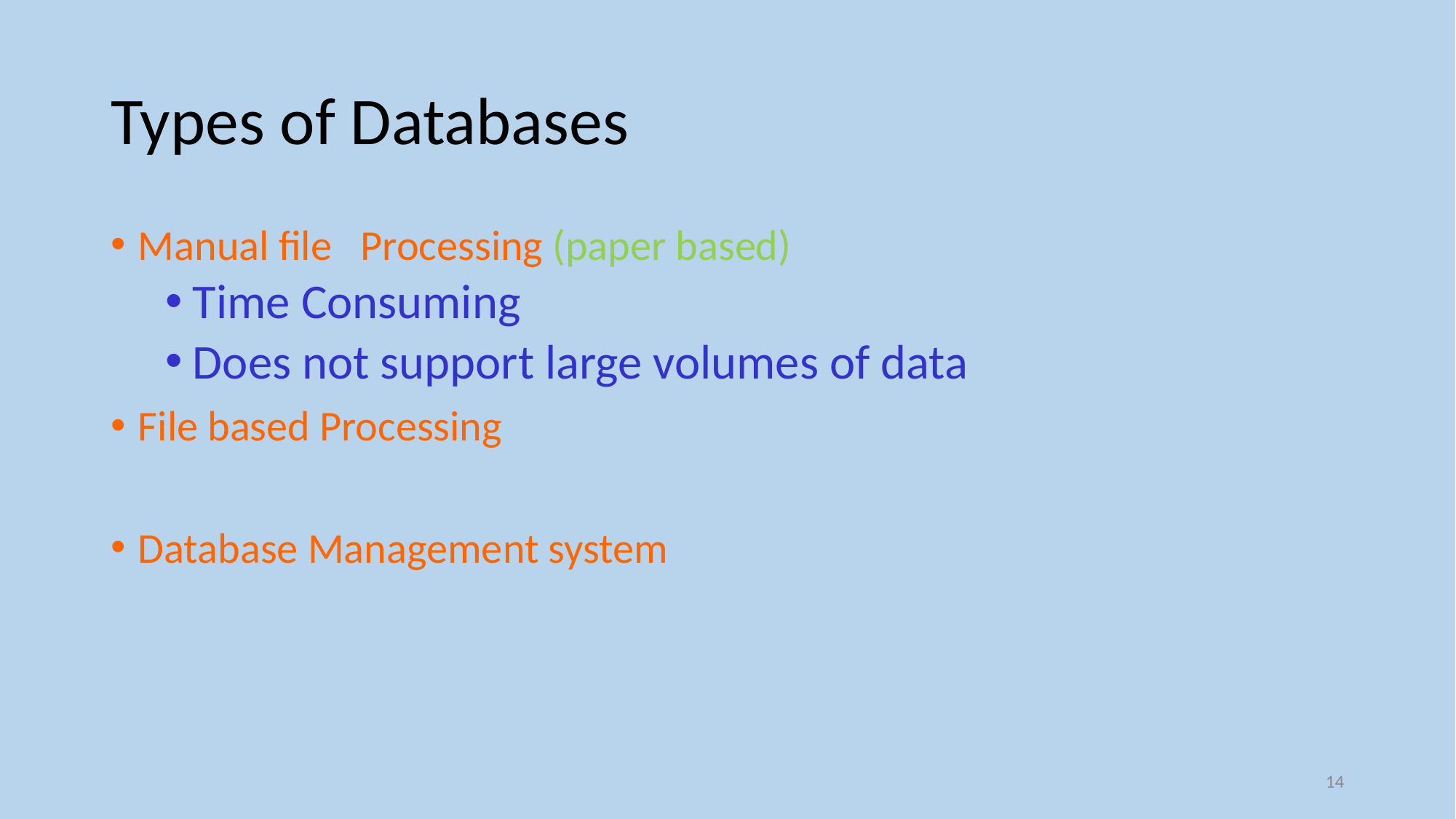

# Types of Databases
Manual file   Processing (paper based)
Time Consuming
Does not support large volumes of data
File based Processing

Database Management system
14